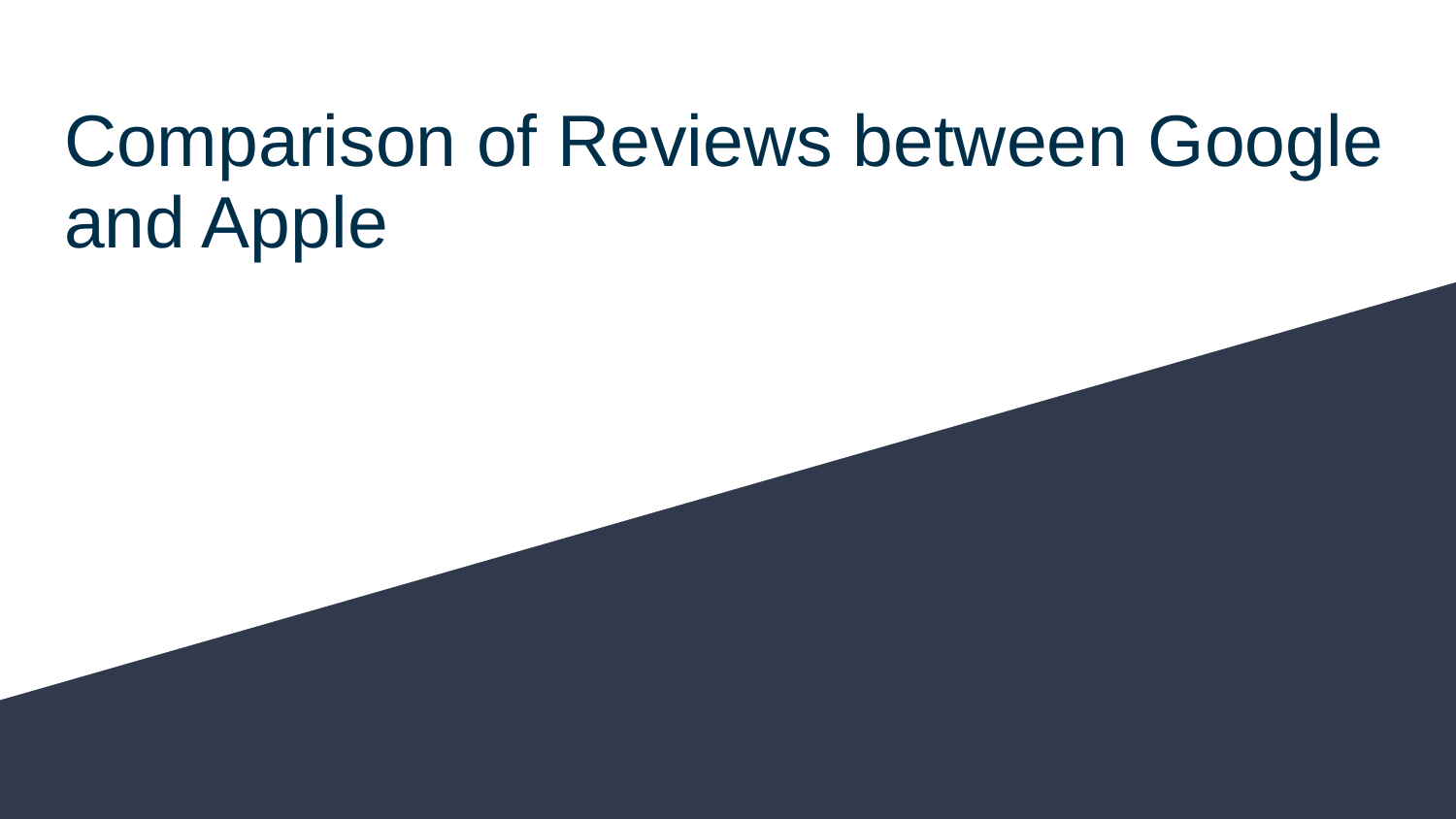

# Comparison of Reviews between Google and Apple